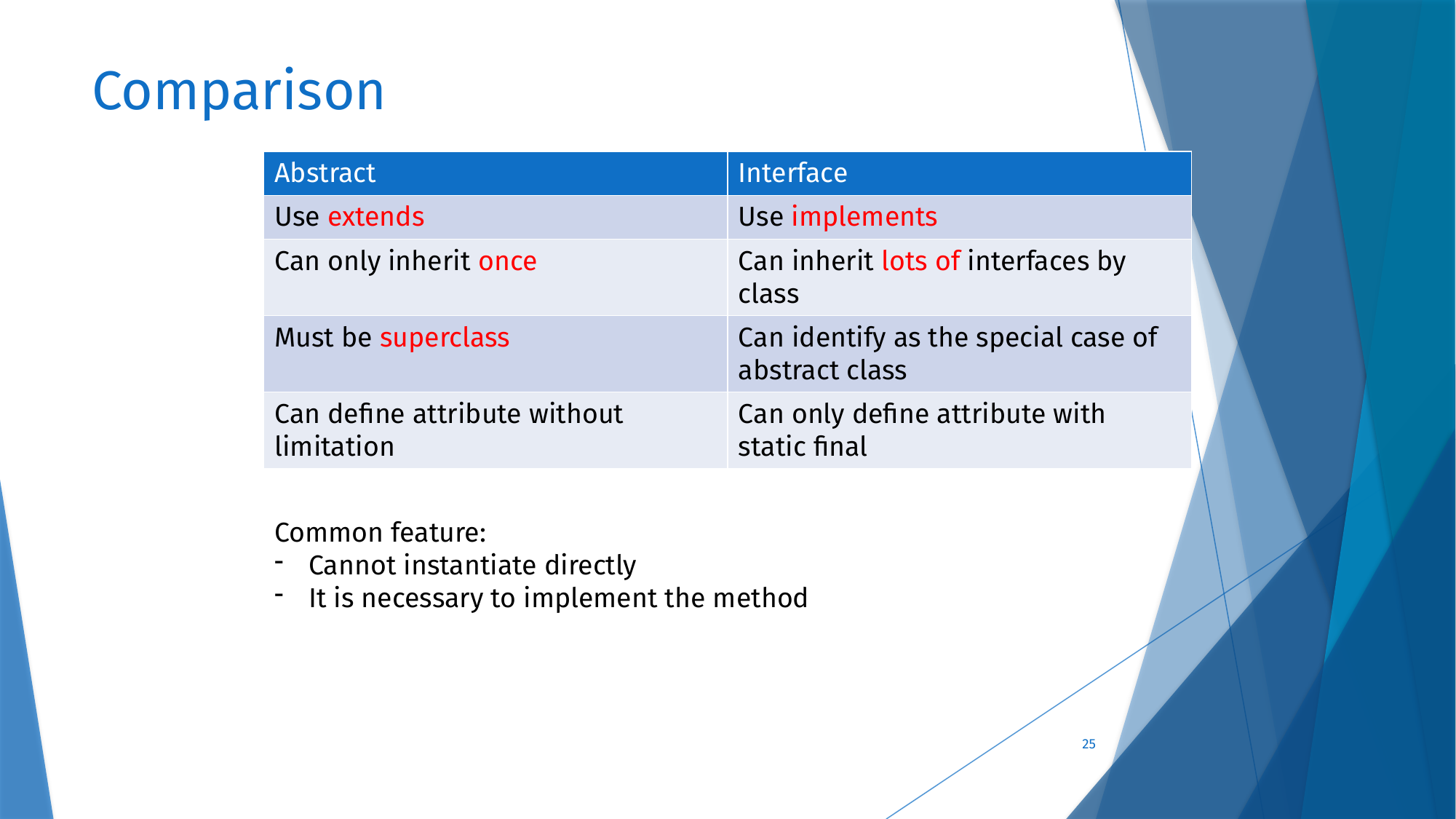

# Comparison
| Abstract | Interface |
| --- | --- |
| Use extends | Use implements |
| Can only inherit once | Can inherit lots of interfaces by class |
| Must be superclass | Can identify as the special case of abstract class |
| Can define attribute without limitation | Can only define attribute with static final |
Common feature:
Cannot instantiate directly
It is necessary to implement the method
25